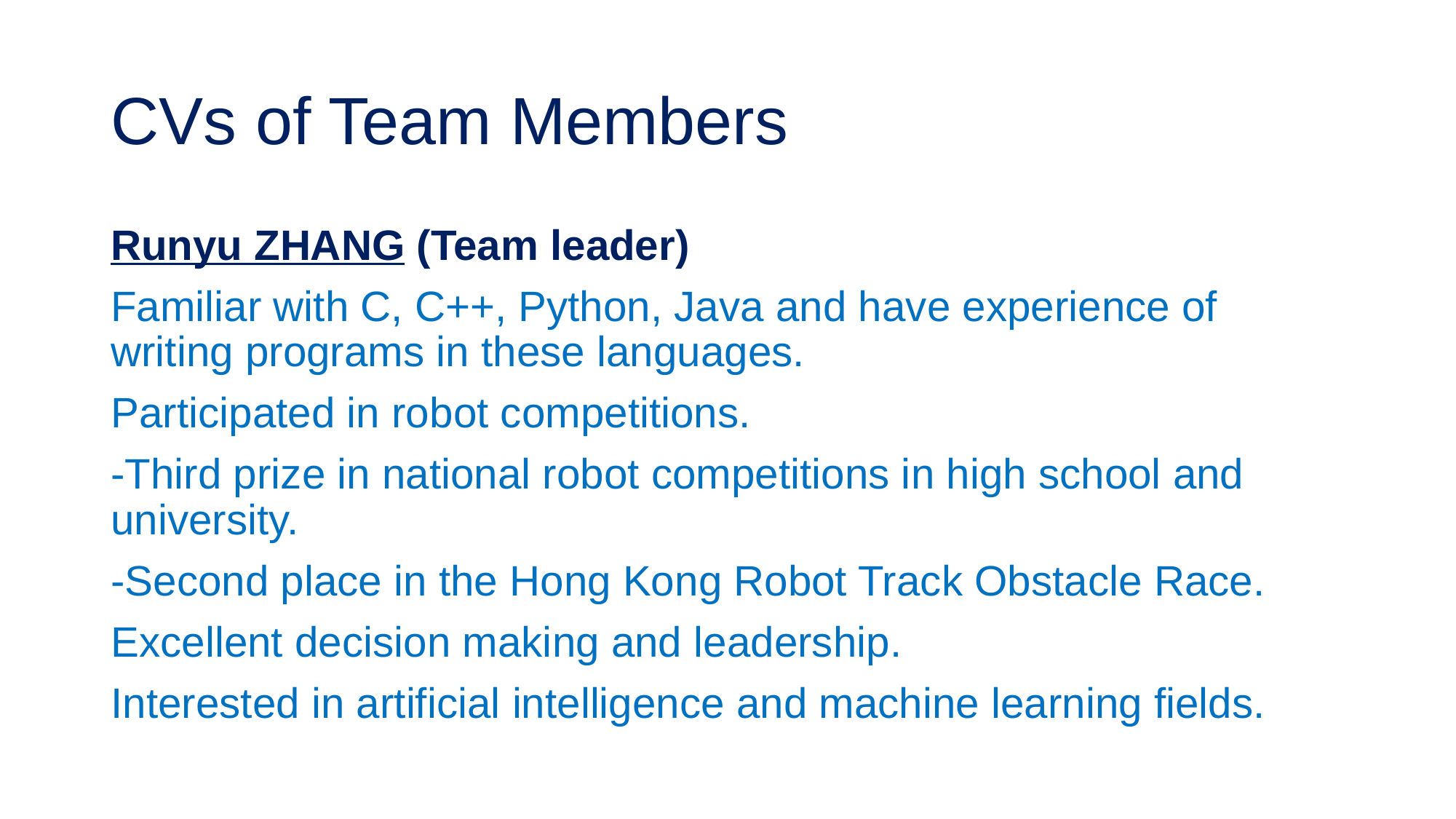

# CVs of Team Members
Runyu ZHANG (Team leader)
Familiar with C, C++, Python, Java and have experience of writing programs in these languages.
Participated in robot competitions.
-Third prize in national robot competitions in high school and university.
-Second place in the Hong Kong Robot Track Obstacle Race.
Excellent decision making and leadership.
Interested in artificial intelligence and machine learning fields.